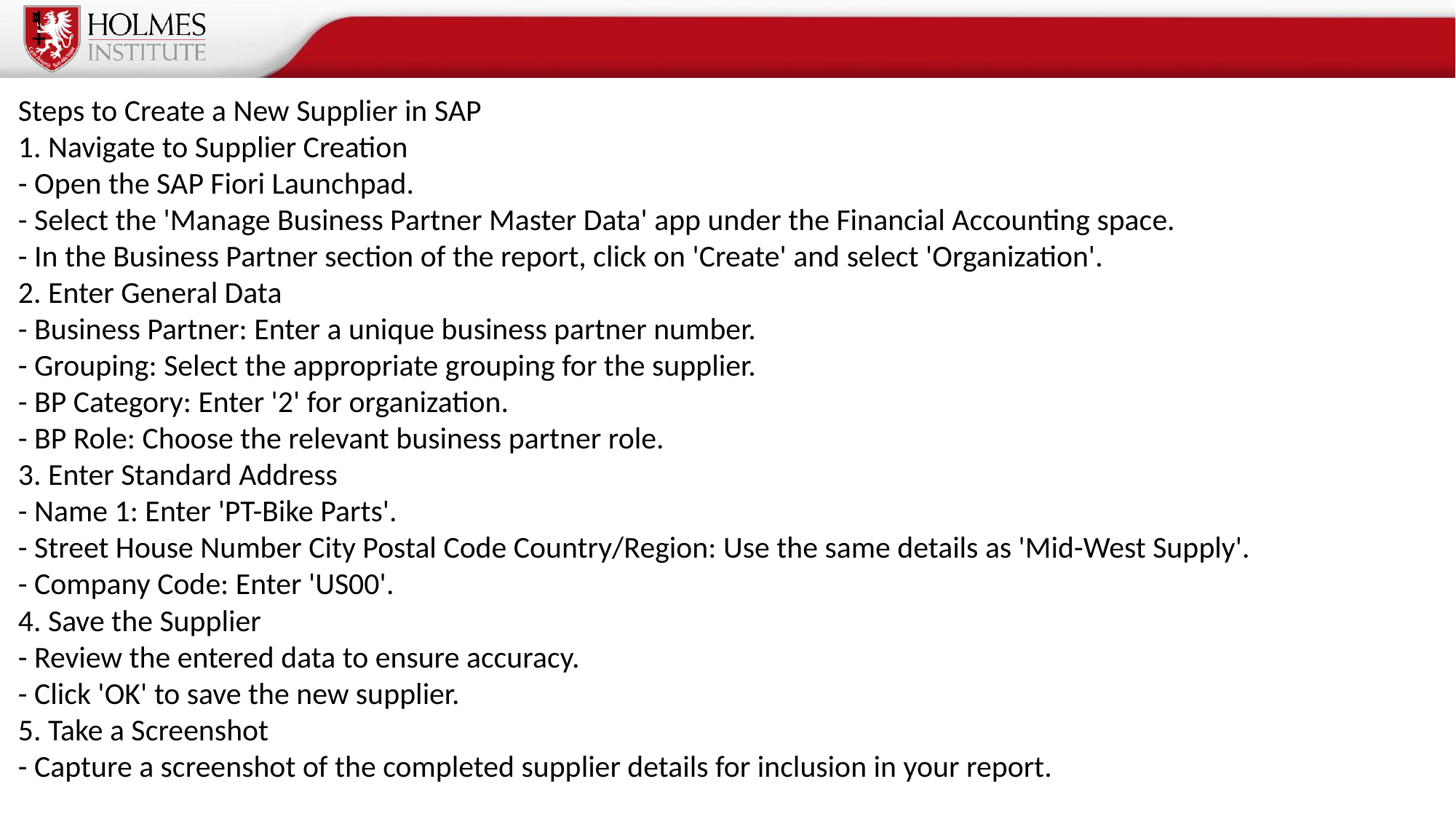

Steps to Create a New Supplier in SAP
1. Navigate to Supplier Creation
- Open the SAP Fiori Launchpad.
- Select the 'Manage Business Partner Master Data' app under the Financial Accounting space.
- In the Business Partner section of the report, click on 'Create' and select 'Organization'.
2. Enter General Data
- Business Partner: Enter a unique business partner number.
- Grouping: Select the appropriate grouping for the supplier.
- BP Category: Enter '2' for organization.
- BP Role: Choose the relevant business partner role.
3. Enter Standard Address
- Name 1: Enter 'PT-Bike Parts'.
- Street House Number City Postal Code Country/Region: Use the same details as 'Mid-West Supply'.
- Company Code: Enter 'US00'.
4. Save the Supplier
- Review the entered data to ensure accuracy.
- Click 'OK' to save the new supplier.
5. Take a Screenshot
- Capture a screenshot of the completed supplier details for inclusion in your report.